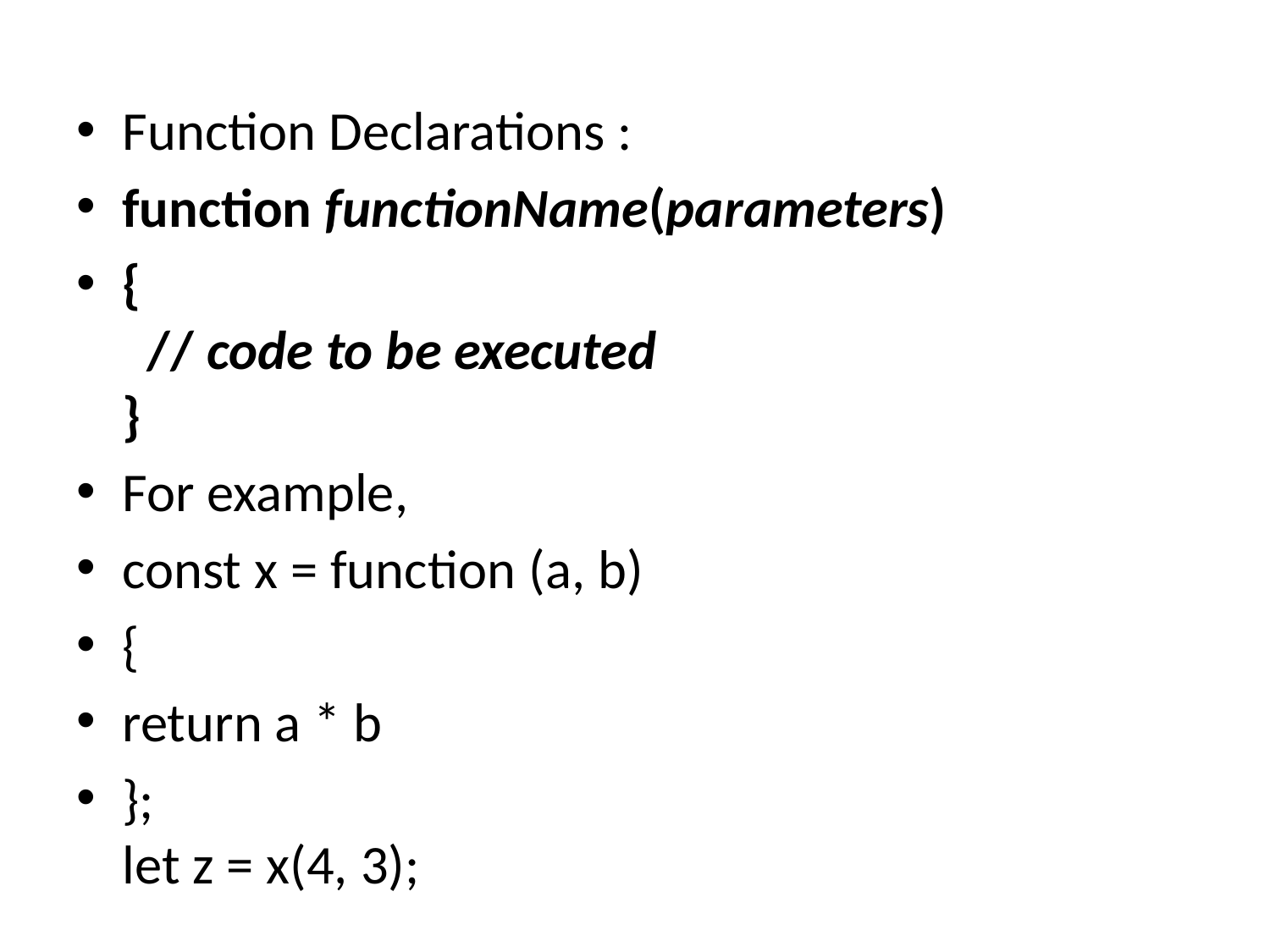

Function Declarations :
function functionName(parameters)
{
  // code to be executed
}
For example,
const x = function (a, b)
{
return a * b
};
let z = x(4, 3);